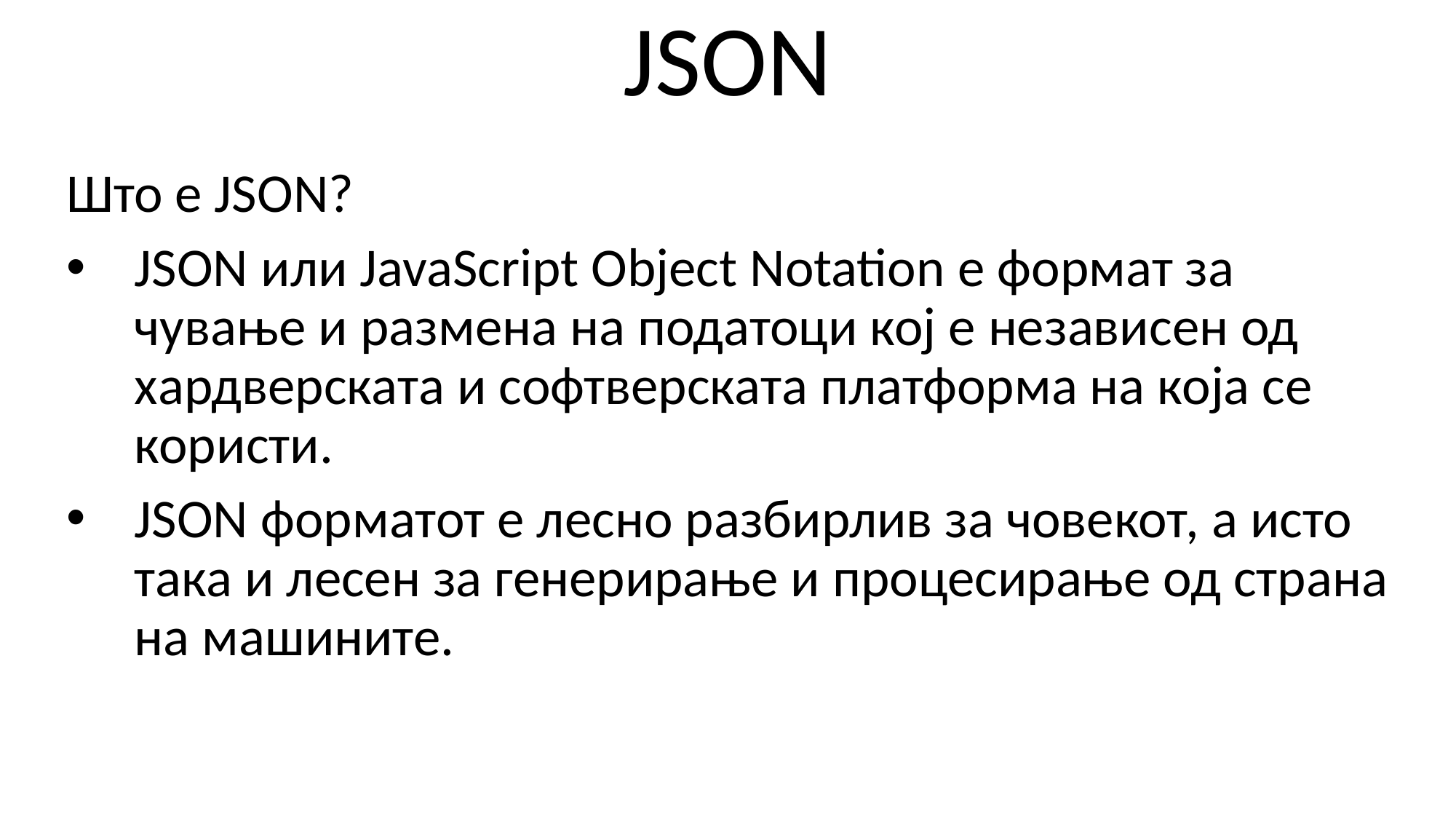

# JSON
Што е JSON?
JSON или JavaScript Object Notation е формат за чување и размена на податоци кој е независен од хардверската и софтверската платформа на која се користи.
JSON форматот е лесно разбирлив за човекот, а исто така и лесен за генерирање и процесирање од страна на машините.